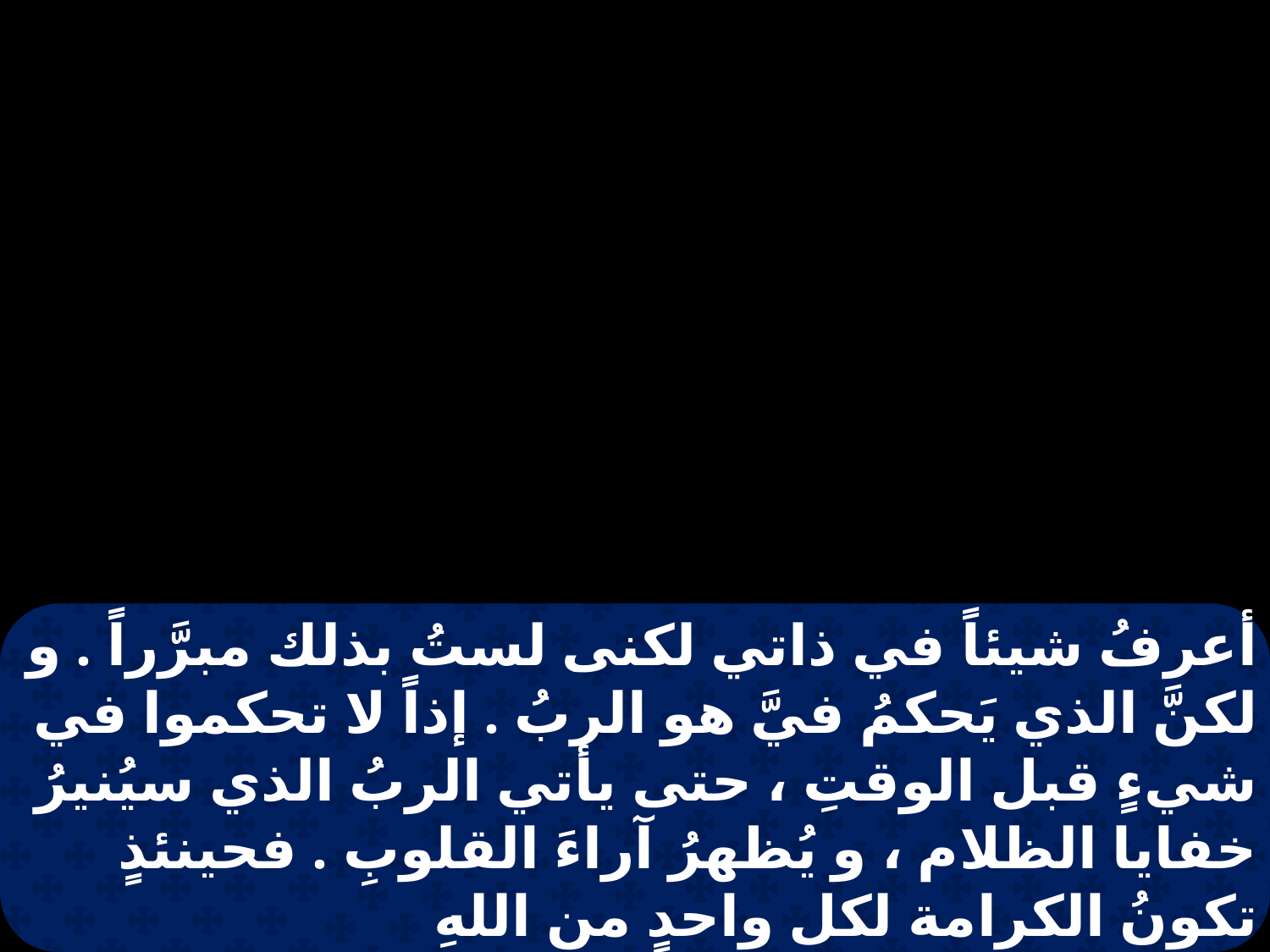

أعرفُ شيئاً في ذاتي لكنى لستُ بذلك مبرَّراً . و لكنَّ الذي يَحكمُ فيَّ هو الربُ . إذاً لا تحكموا في شيءٍ قبل الوقتِ ، حتى يأتي الربُ الذي سيُنيرُ خفايا الظلام ، و يُظهرُ آراءَ القلوبِ . فحينئذٍ تكونُ الكرامة لكل واحدٍ من اللهِ